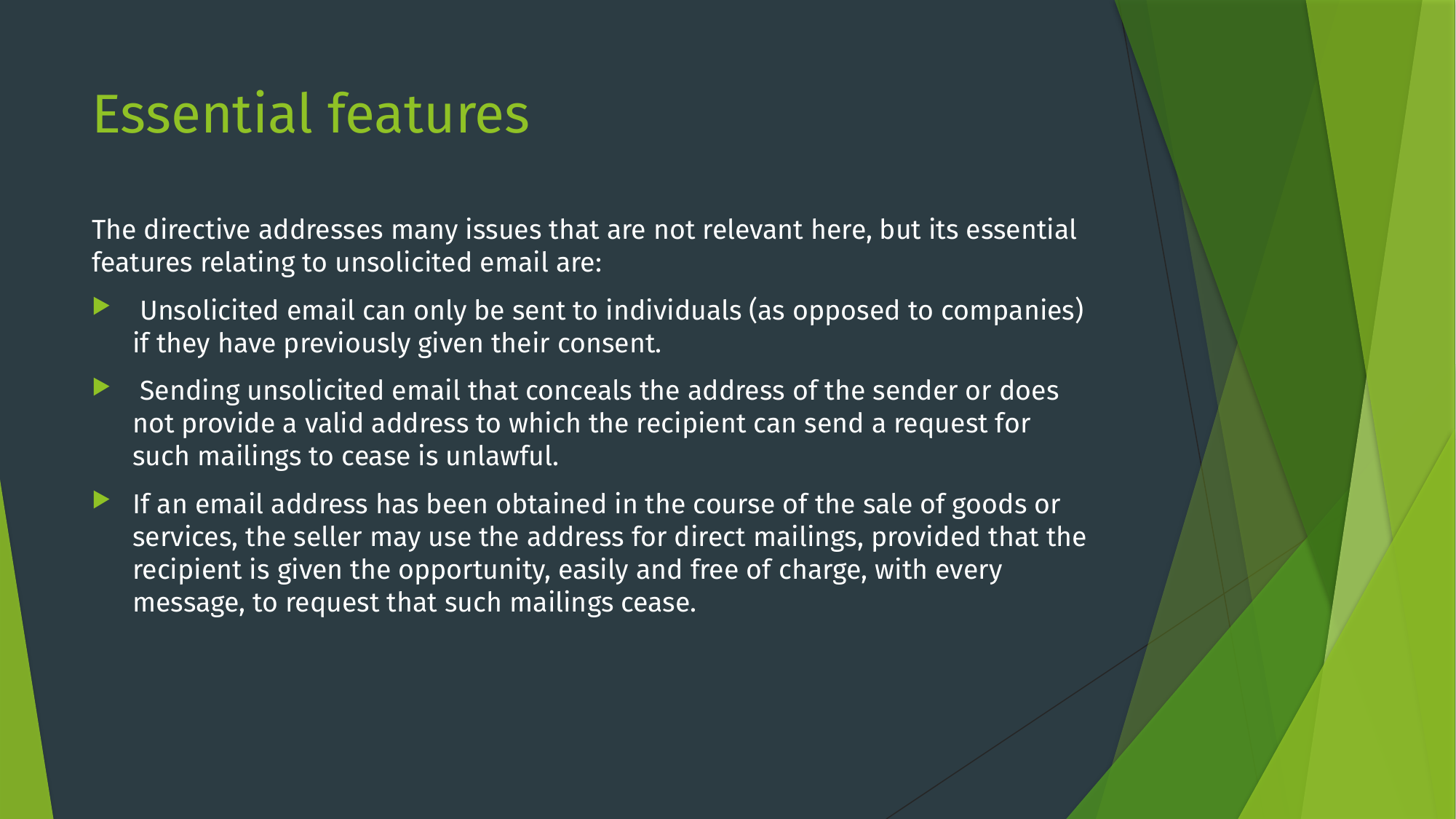

# Essential features
The directive addresses many issues that are not relevant here, but its essential features relating to unsolicited email are:
 Unsolicited email can only be sent to individuals (as opposed to companies) if they have previously given their consent.
 Sending unsolicited email that conceals the address of the sender or does not provide a valid address to which the recipient can send a request for such mailings to cease is unlawful.
If an email address has been obtained in the course of the sale of goods or services, the seller may use the address for direct mailings, provided that the recipient is given the opportunity, easily and free of charge, with every message, to request that such mailings cease.